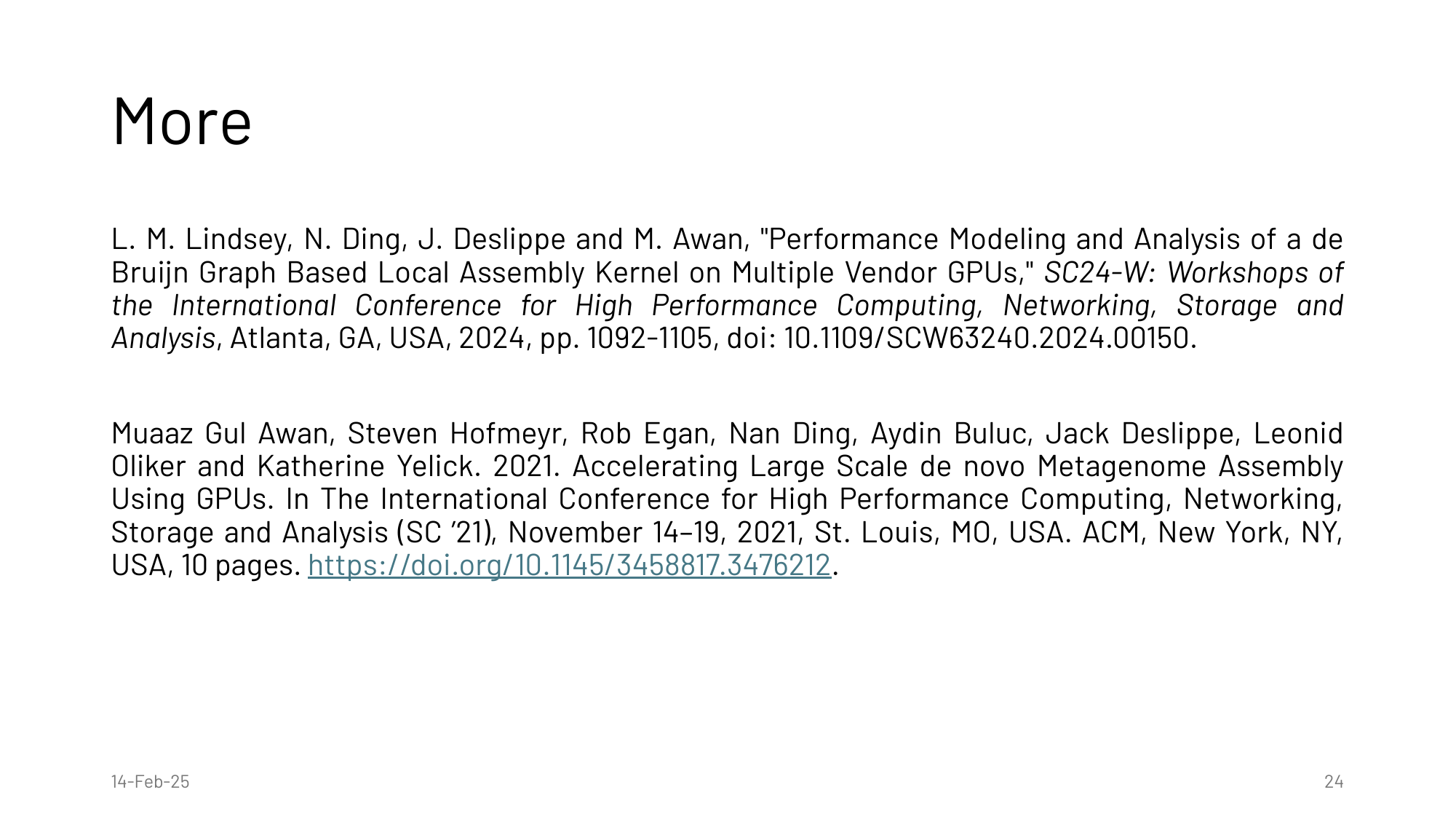

# More
L. M. Lindsey, N. Ding, J. Deslippe and M. Awan, "Performance Modeling and Analysis of a de Bruijn Graph Based Local Assembly Kernel on Multiple Vendor GPUs," SC24-W: Workshops of the International Conference for High Performance Computing, Networking, Storage and Analysis, Atlanta, GA, USA, 2024, pp. 1092-1105, doi: 10.1109/SCW63240.2024.00150.

Muaaz Gul Awan, Steven Hofmeyr, Rob Egan, Nan Ding, Aydin Buluc, Jack Deslippe, Leonid Oliker and Katherine Yelick. 2021. Accelerating Large Scale de novo Metagenome Assembly Using GPUs. In The International Conference for High Performance Computing, Networking, Storage and Analysis (SC ’21), November 14–19, 2021, St. Louis, MO, USA. ACM, New York, NY, USA, 10 pages. https://doi.org/10.1145/3458817.3476212.
14-Feb-25
24